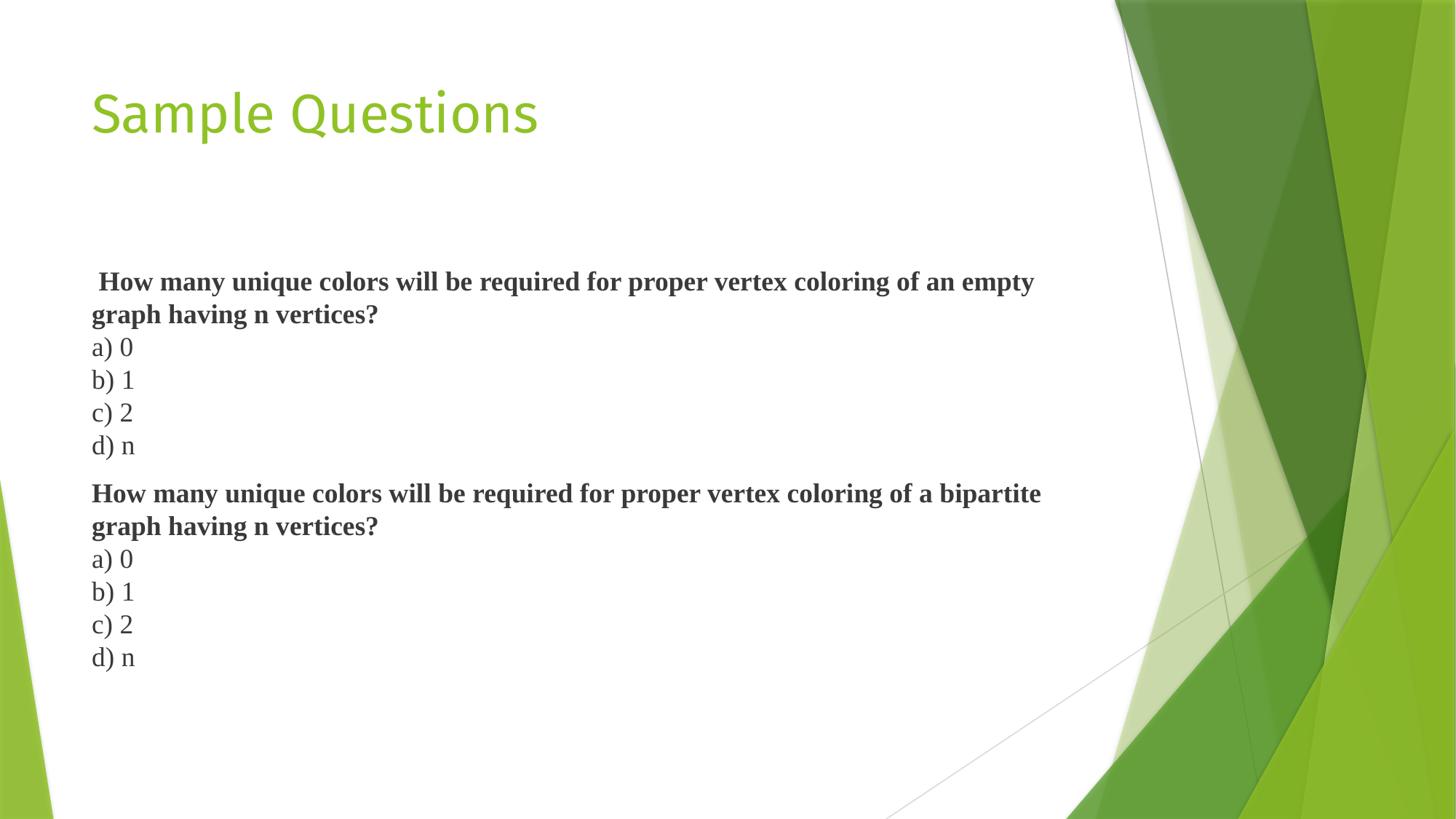

# Sample Questions
 How many unique colors will be required for proper vertex coloring of an empty graph having n vertices?
a) 0
b) 1
c) 2
d) n
How many unique colors will be required for proper vertex coloring of a bipartite graph having n vertices?
a) 0
b) 1
c) 2
d) n